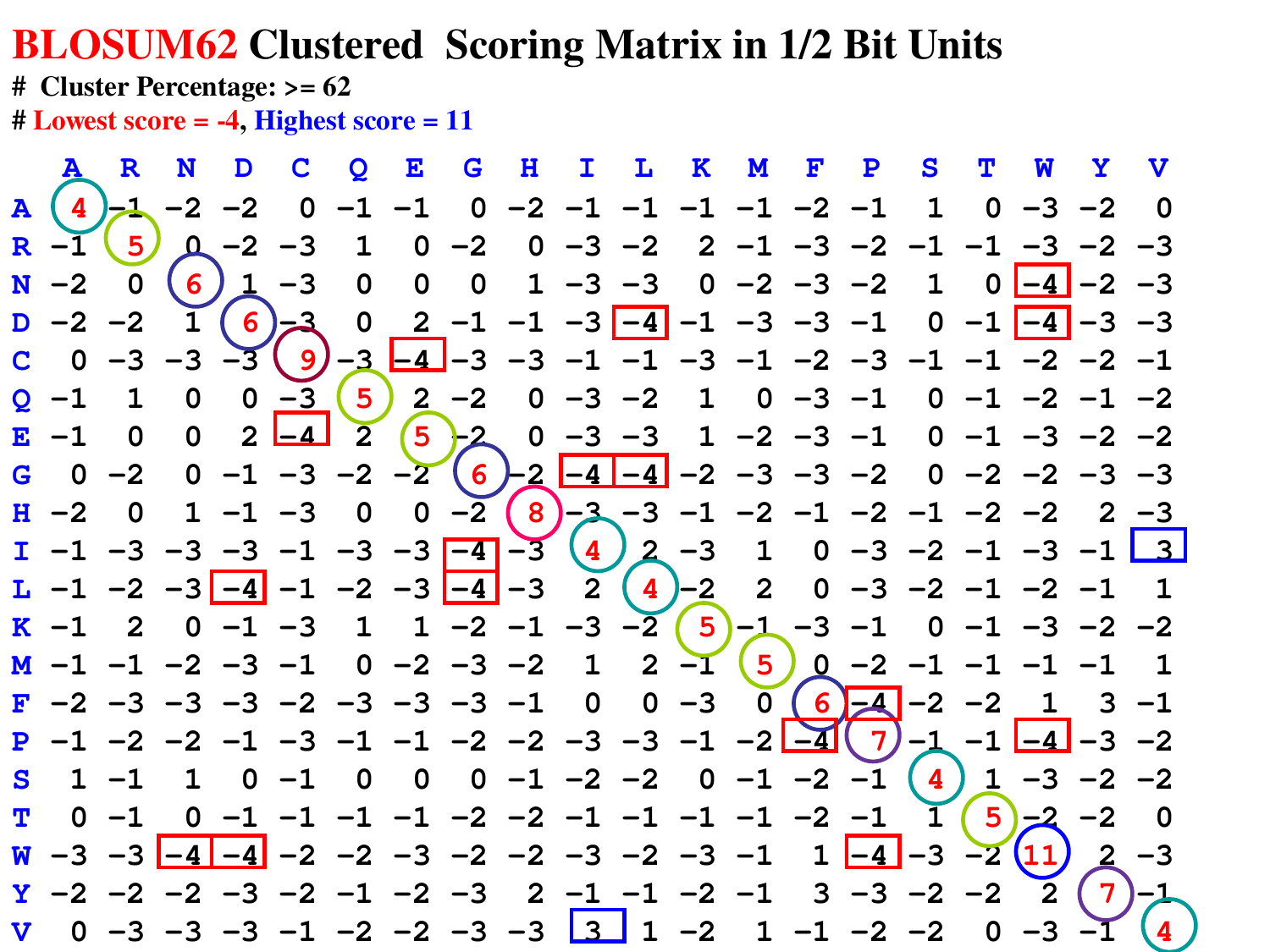

BLOSUM62 Clustered  Scoring Matrix in 1/2 Bit Units
#  Cluster Percentage: >= 62
# Lowest score = -4, Highest score = 11
  A  R  N  D  C  Q  E  G  H  I  L  K  M  F  P  S  T  W  Y  V
A  4 -1 -2 -2  0 -1 -1  0 -2 -1 -1 -1 -1 -2 -1  1  0 -3 -2  0
R -1  5  0 -2 -3  1  0 -2  0 -3 -2  2 -1 -3 -2 -1 -1 -3 -2 -3
N -2  0  6  1 -3  0  0  0  1 -3 -3  0 -2 -3 -2  1  0 -4 -2 -3
D -2 -2  1  6 -3  0  2 -1 -1 -3 -4 -1 -3 -3 -1  0 -1 -4 -3 -3
C  0 -3 -3 -3  9 -3 -4 -3 -3 -1 -1 -3 -1 -2 -3 -1 -1 -2 -2 -1
Q -1  1  0  0 -3  5  2 -2  0 -3 -2  1  0 -3 -1  0 -1 -2 -1 -2
E -1  0  0  2 -4  2  5 -2  0 -3 -3  1 -2 -3 -1  0 -1 -3 -2 -2
G  0 -2  0 -1 -3 -2 -2  6 -2 -4 -4 -2 -3 -3 -2  0 -2 -2 -3 -3
H -2  0  1 -1 -3  0  0 -2  8 -3 -3 -1 -2 -1 -2 -1 -2 -2  2 -3
I -1 -3 -3 -3 -1 -3 -3 -4 -3  4  2 -3  1  0 -3 -2 -1 -3 -1  3
L -1 -2 -3 -4 -1 -2 -3 -4 -3  2  4 -2  2  0 -3 -2 -1 -2 -1  1
K -1  2  0 -1 -3  1  1 -2 -1 -3 -2  5 -1 -3 -1  0 -1 -3 -2 -2
M -1 -1 -2 -3 -1  0 -2 -3 -2  1  2 -1  5  0 -2 -1 -1 -1 -1  1
F -2 -3 -3 -3 -2 -3 -3 -3 -1  0  0 -3  0  6 -4 -2 -2  1  3 -1
P -1 -2 -2 -1 -3 -1 -1 -2 -2 -3 -3 -1 -2 -4  7 -1 -1 -4 -3 -2
S  1 -1  1  0 -1  0  0  0 -1 -2 -2  0 -1 -2 -1  4  1 -3 -2 -2
T  0 -1  0 -1 -1 -1 -1 -2 -2 -1 -1 -1 -1 -2 -1  1  5 -2 -2  0
W -3 -3 -4 -4 -2 -2 -3 -2 -2 -3 -2 -3 -1  1 -4 -3 -2 11  2 -3
Y -2 -2 -2 -3 -2 -1 -2 -3  2 -1 -1 -2 -1  3 -3 -2 -2  2  7 -1
V  0 -3 -3 -3 -1 -2 -2 -3 -3  3  1 -2  1 -1 -2 -2  0 -3 -1  4